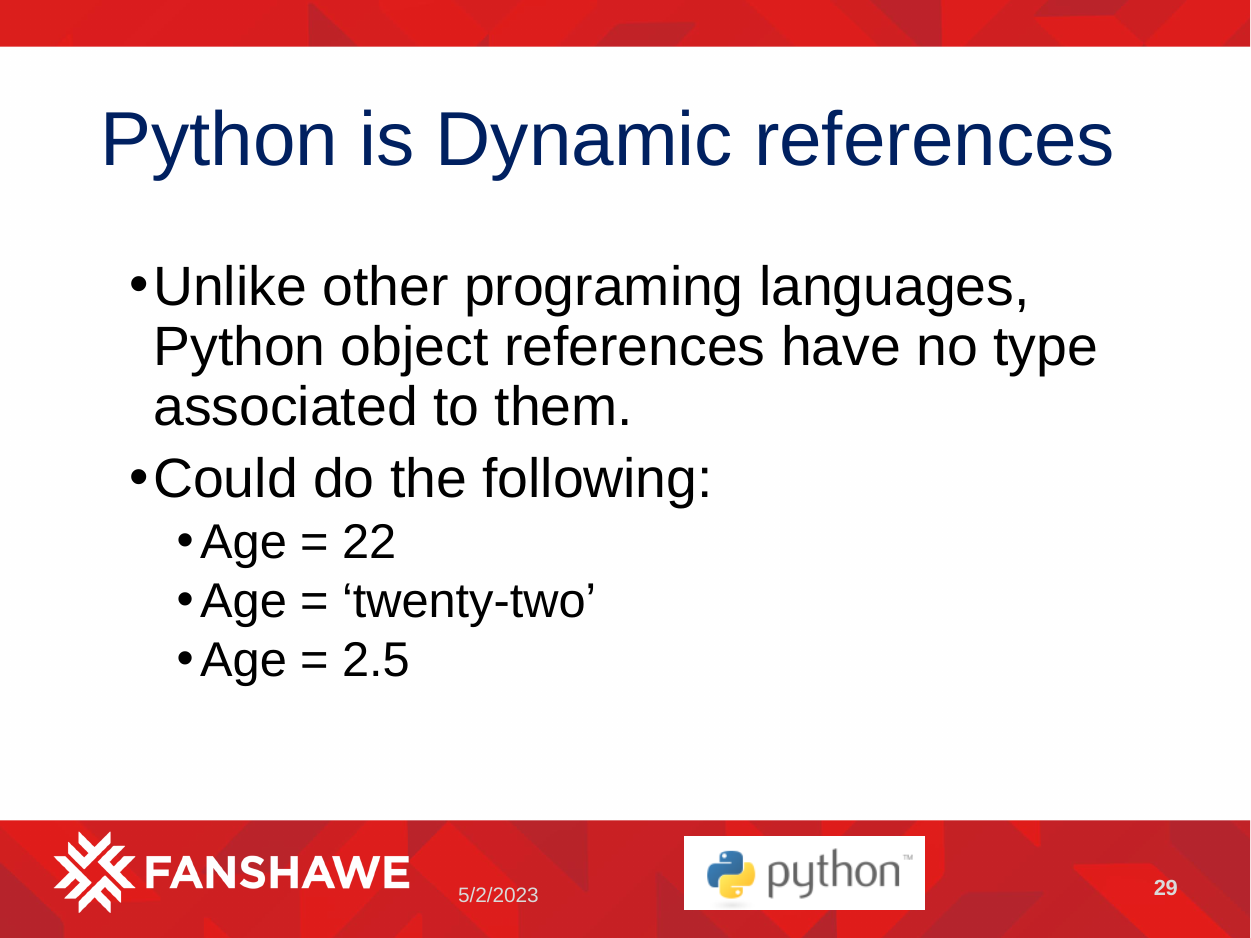

# Python is Dynamic references
Unlike other programing languages, Python object references have no type associated to them.
Could do the following:
Age = 22
Age = ‘twenty-two’
Age = 2.5

29
5/2/2023